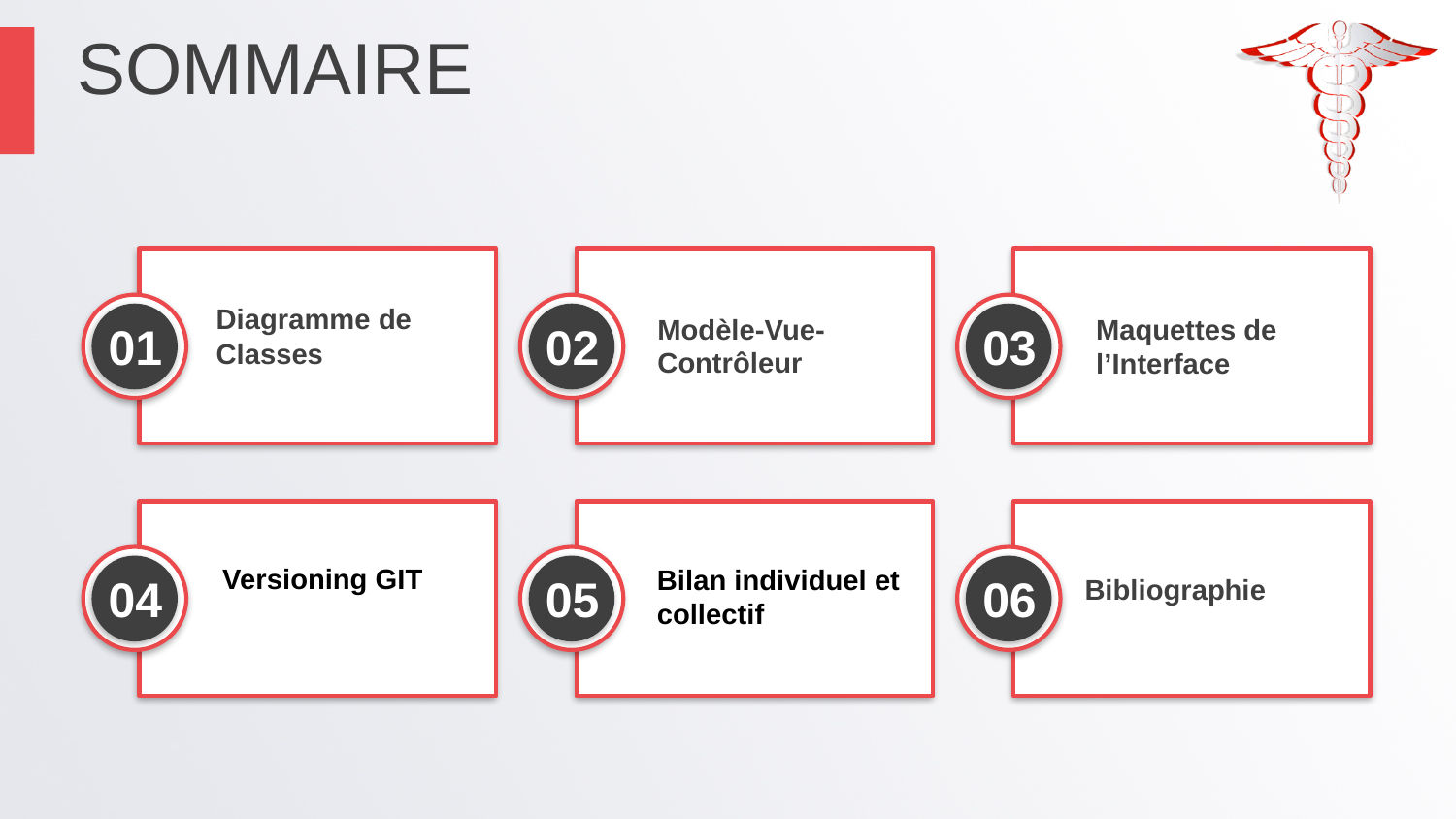

SOMMAIRE

Diagramme de Classes

01

02

03
Modèle-Vue-Contrôleur
Maquettes de l’Interface

04

05

06
Versioning GIT

Bilan individuel et collectif
Bibliographie